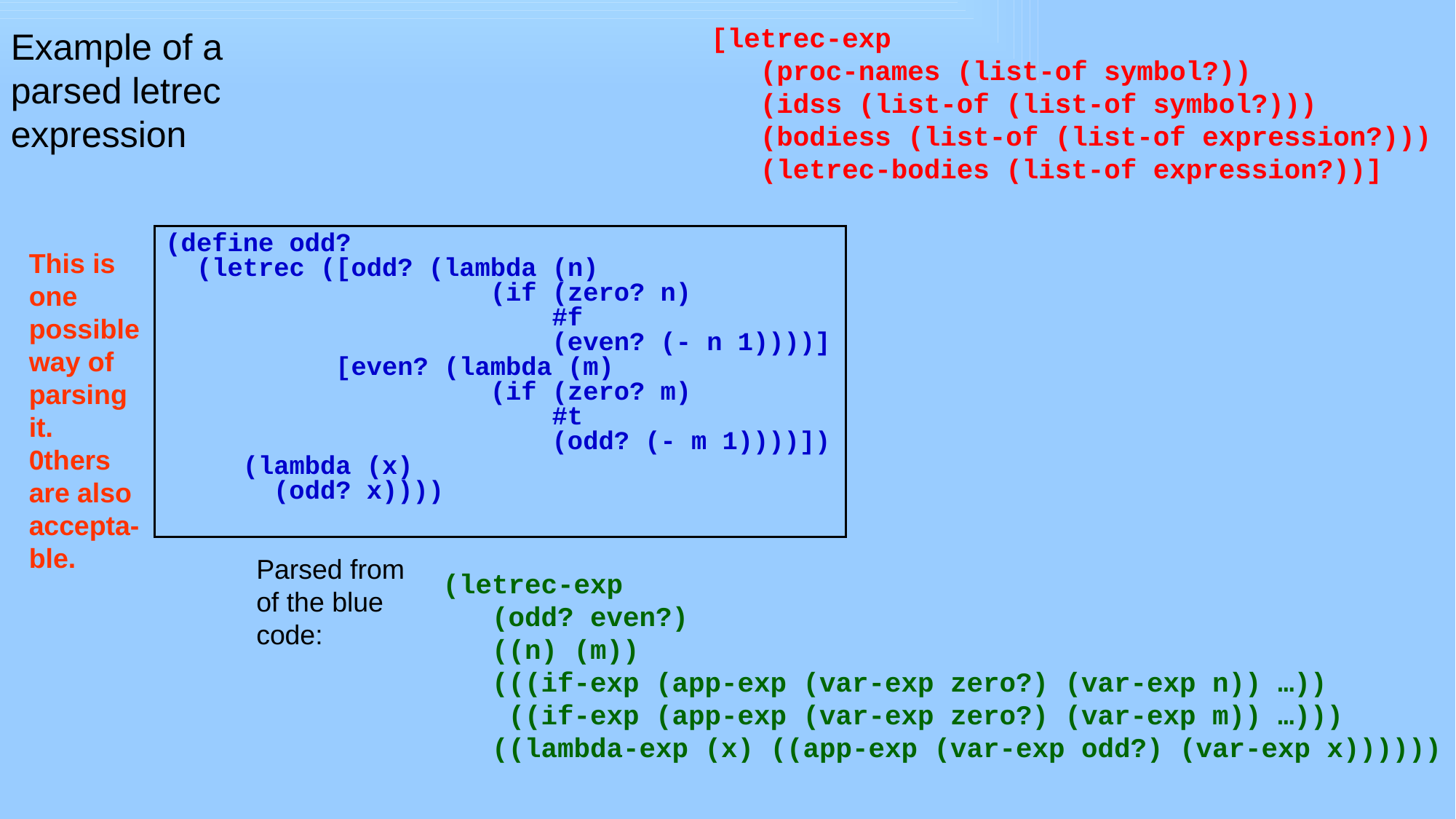

[letrec-exp
   (proc-names (list-of symbol?))
   (idss (list-of (list-of symbol?)))
   (bodiess (list-of (list-of expression?)))
   (letrec-bodies (list-of expression?))]

Example of a parsed letrec expression
(define odd?
  (letrec ([odd? (lambda (n)
                     (if (zero? n)
                         #f
                         (even? (- n 1))))]
           [even? (lambda (m)
                     (if (zero? m)
                         #t
                         (odd? (- m 1))))])
     (lambda (x)
       (odd? x))))
This is one possible way of parsing it.  0thers are also accepta-ble.
Parsed from of the blue code:
(letrec-exp
   (odd? even?)
   ((n) (m))
   (((if-exp (app-exp (var-exp zero?) (var-exp n)) …))
    ((if-exp (app-exp (var-exp zero?) (var-exp m)) …)))
   ((lambda-exp (x) ((app-exp (var-exp odd?) (var-exp x))))))